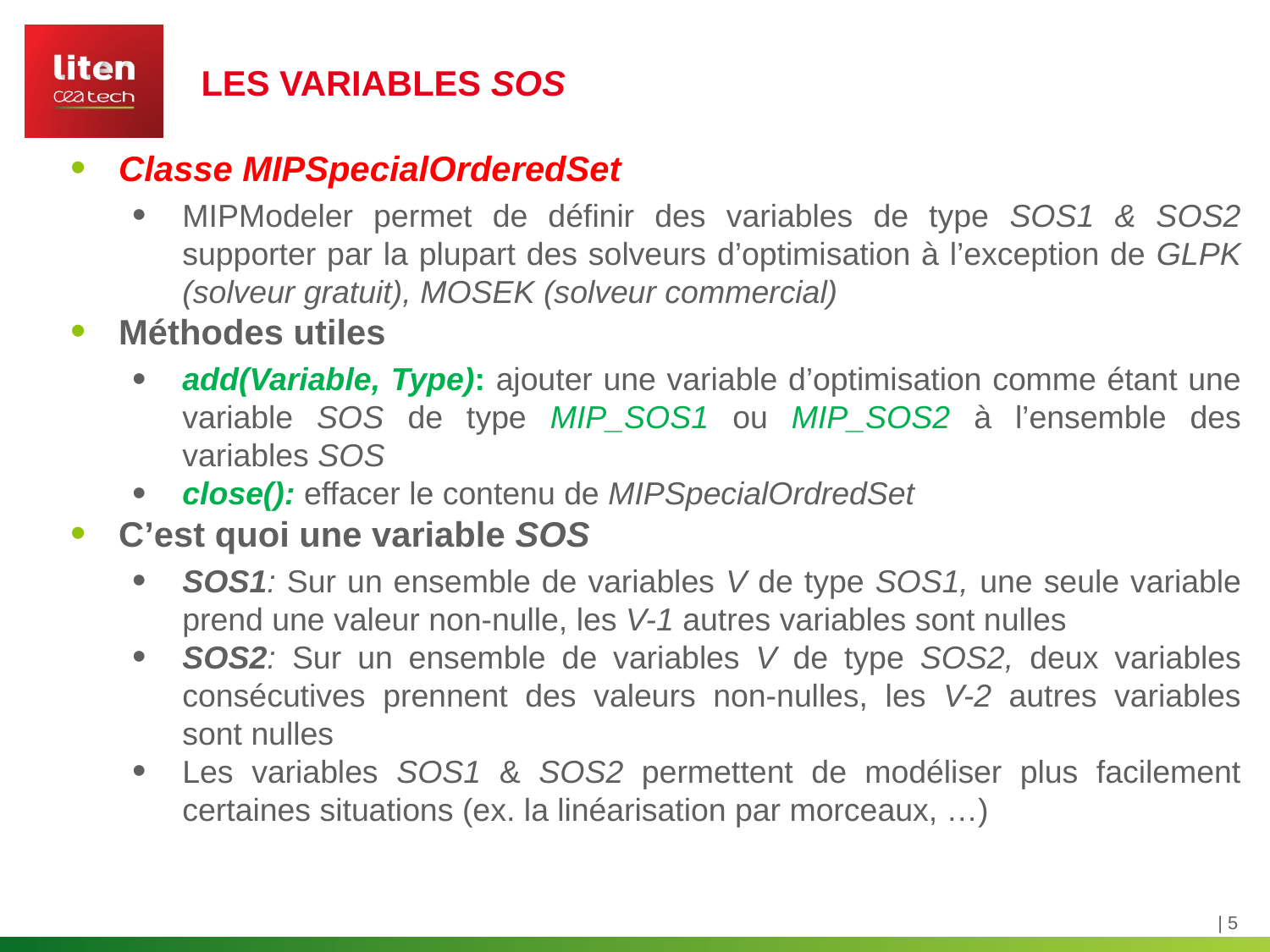

les Variables SOS
Classe MIPSpecialOrderedSet
MIPModeler permet de définir des variables de type SOS1 & SOS2 supporter par la plupart des solveurs d’optimisation à l’exception de GLPK (solveur gratuit), MOSEK (solveur commercial)
Méthodes utiles
add(Variable, Type): ajouter une variable d’optimisation comme étant une variable SOS de type MIP_SOS1 ou MIP_SOS2 à l’ensemble des variables SOS
close(): effacer le contenu de MIPSpecialOrdredSet
C’est quoi une variable SOS
SOS1: Sur un ensemble de variables V de type SOS1, une seule variable prend une valeur non-nulle, les V-1 autres variables sont nulles
SOS2: Sur un ensemble de variables V de type SOS2, deux variables consécutives prennent des valeurs non-nulles, les V-2 autres variables sont nulles
Les variables SOS1 & SOS2 permettent de modéliser plus facilement certaines situations (ex. la linéarisation par morceaux, …)